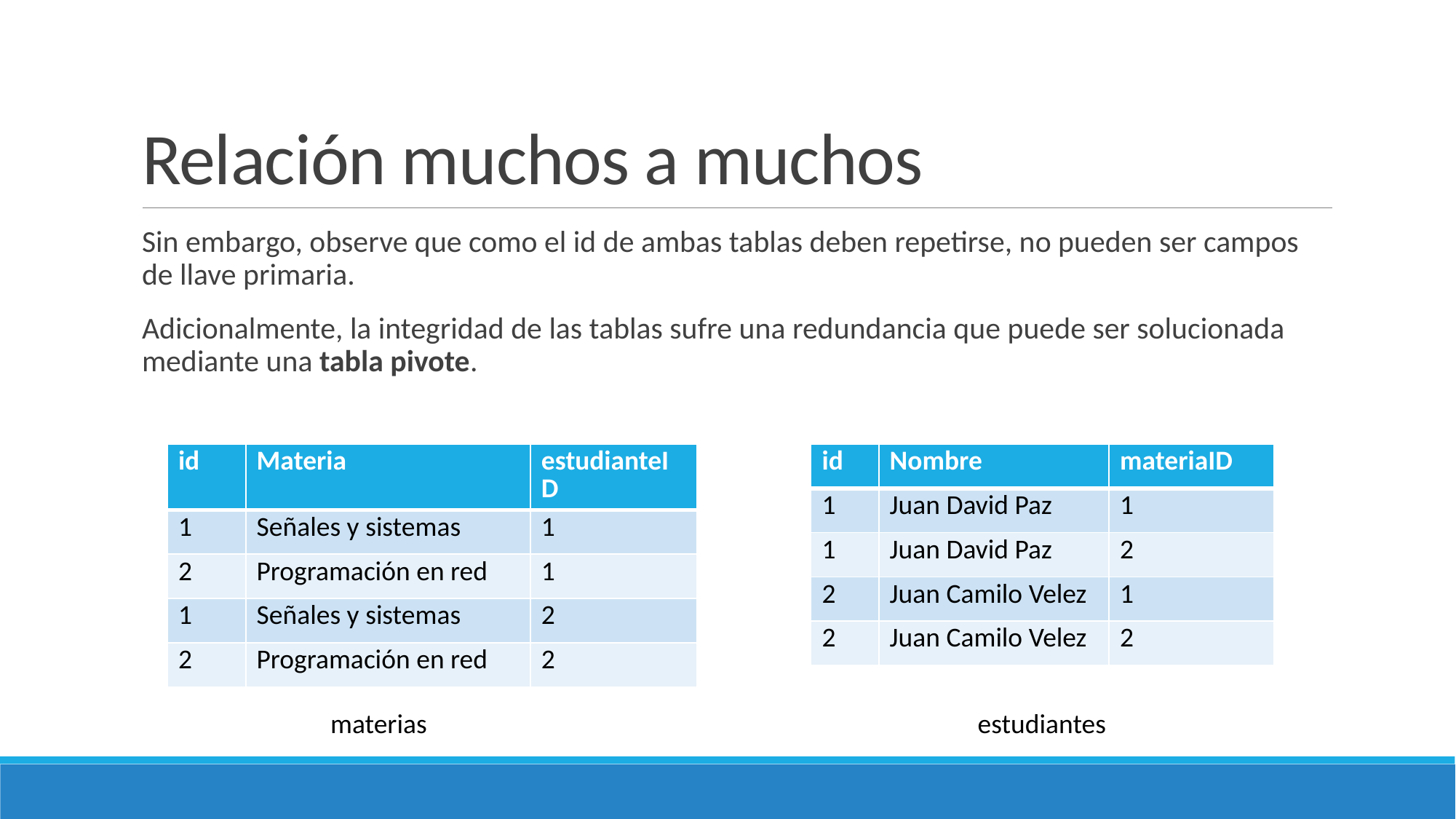

# Relación muchos a muchos
Sin embargo, observe que como el id de ambas tablas deben repetirse, no pueden ser campos de llave primaria.
Adicionalmente, la integridad de las tablas sufre una redundancia que puede ser solucionada mediante una tabla pivote.
| id | Materia | estudianteID |
| --- | --- | --- |
| 1 | Señales y sistemas | 1 |
| 2 | Programación en red | 1 |
| 1 | Señales y sistemas | 2 |
| 2 | Programación en red | 2 |
| id | Nombre | materiaID |
| --- | --- | --- |
| 1 | Juan David Paz | 1 |
| 1 | Juan David Paz | 2 |
| 2 | Juan Camilo Velez | 1 |
| 2 | Juan Camilo Velez | 2 |
materias
estudiantes